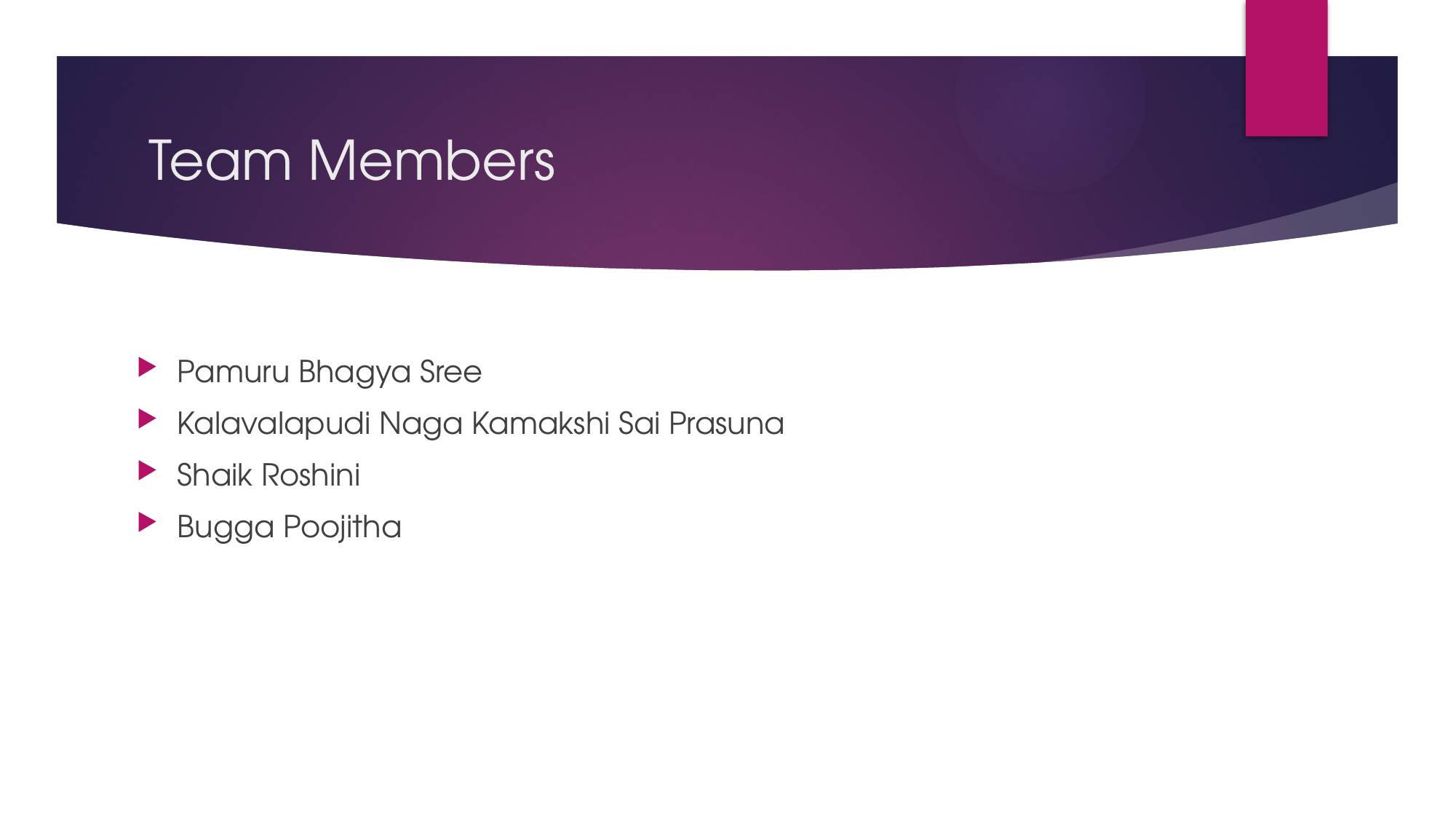

# Team Members

Pamuru Bhagya Sree
Kalavalapudi Naga Kamakshi Sai Prasuna
Shaik Roshini
Bugga Poojitha